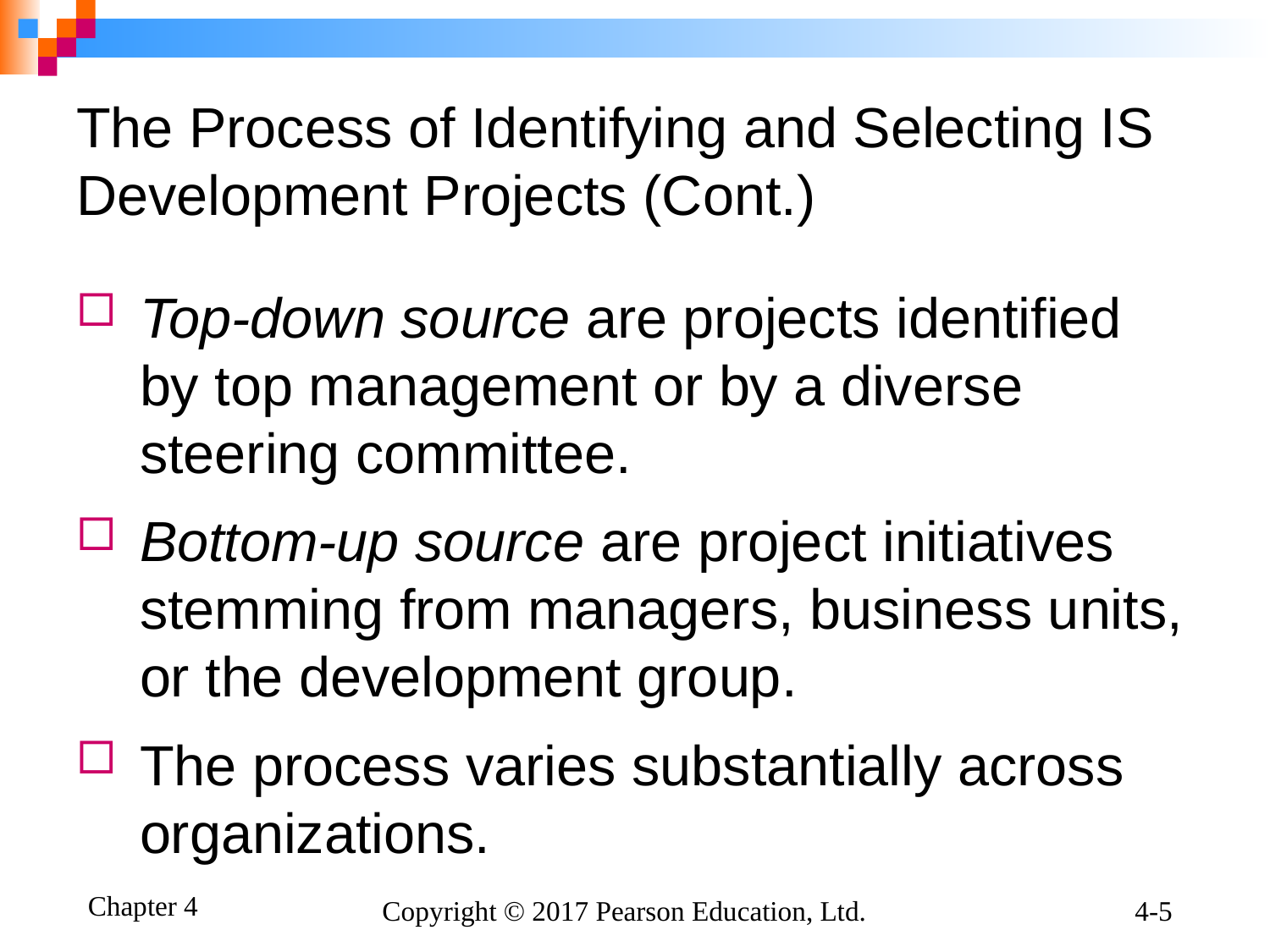

# The Process of Identifying and Selecting IS Development Projects (Cont.)
Top-down source are projects identified by top management or by a diverse steering committee.
Bottom-up source are project initiatives stemming from managers, business units, or the development group.
The process varies substantially across organizations.